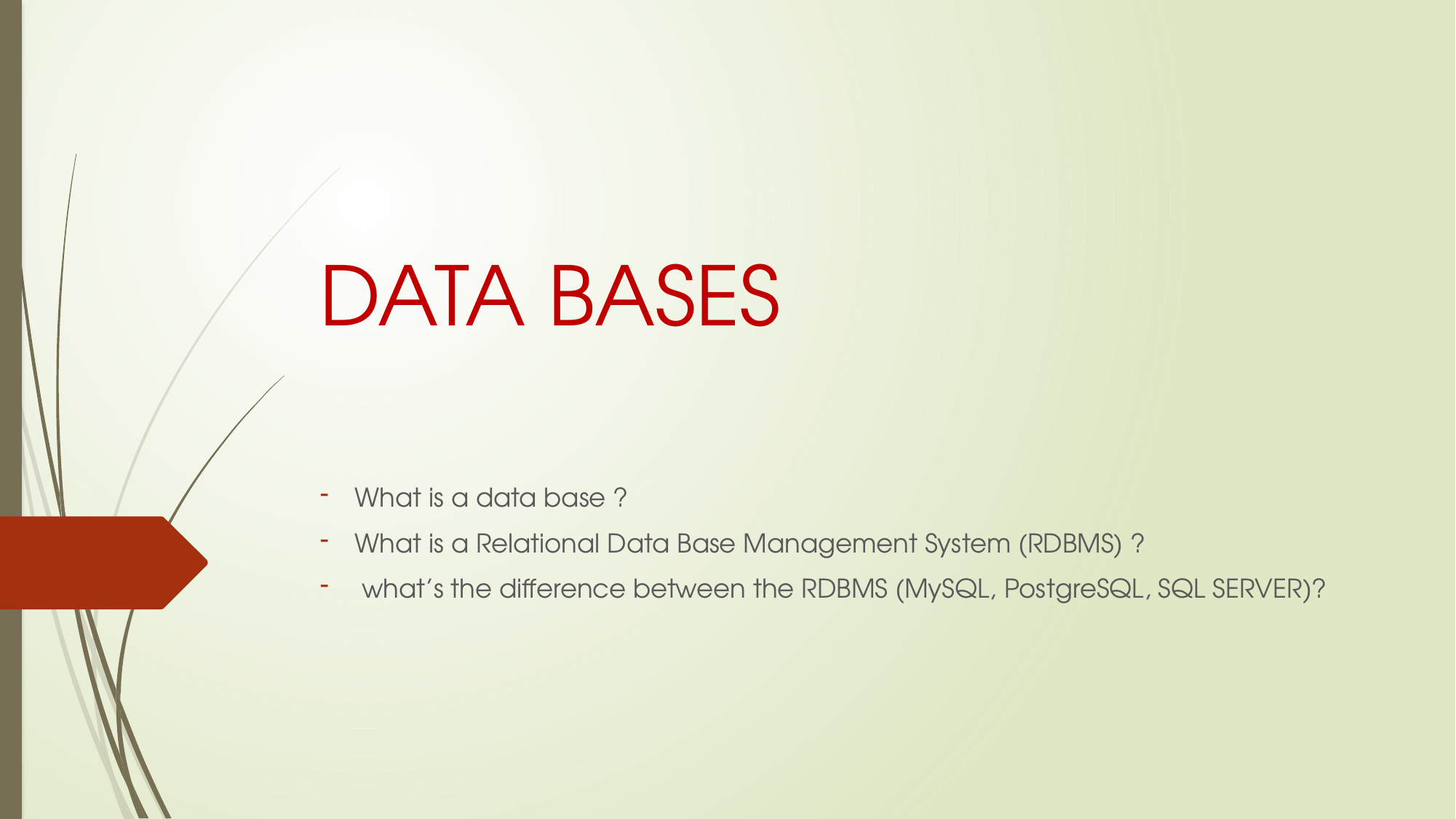

# DATA BASES
What is a data base ?
What is a Relational Data Base Management System (RDBMS) ?
 what’s the difference between the RDBMS (MySQL, PostgreSQL, SQL SERVER)?